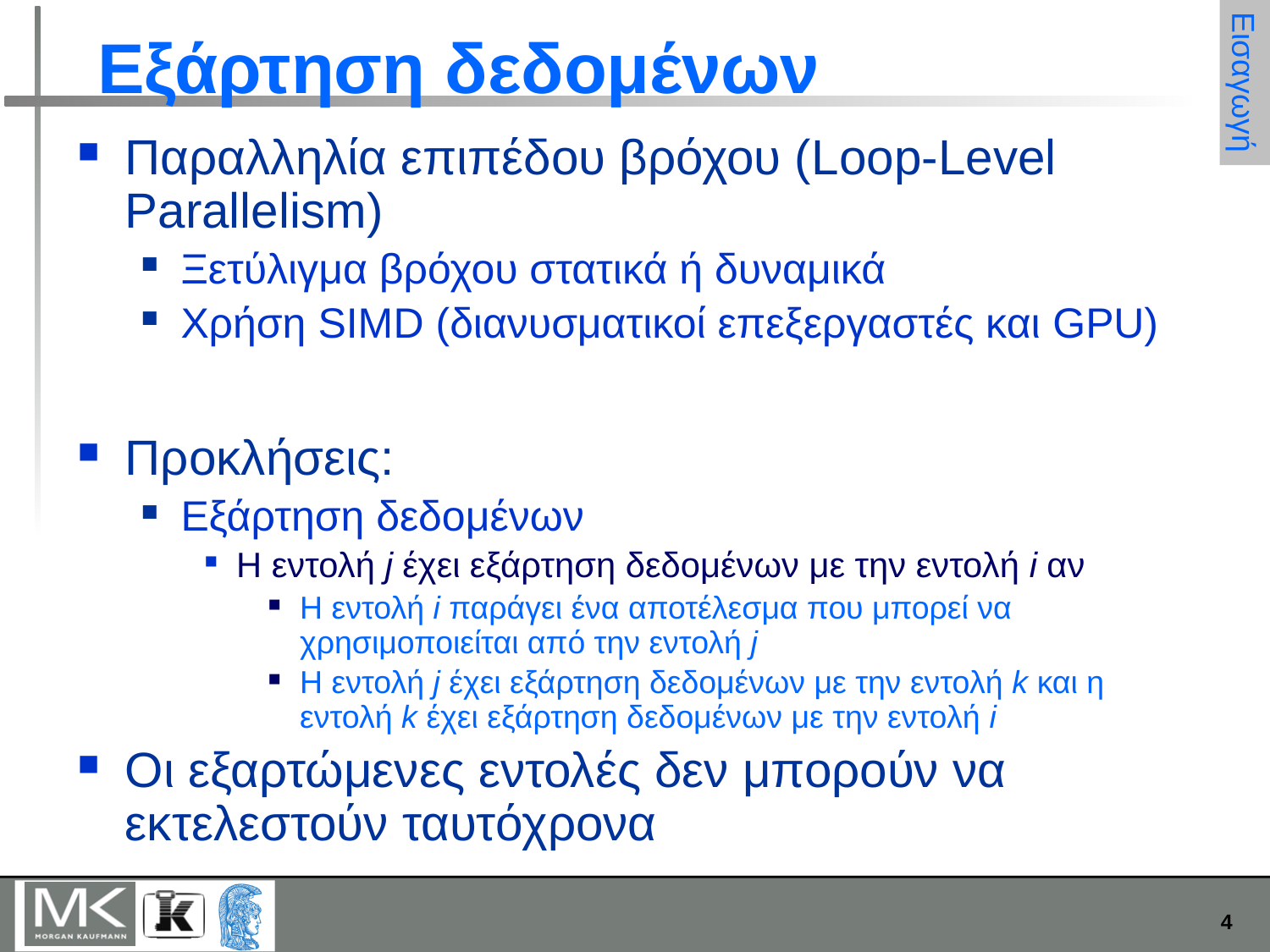

# Εξάρτηση δεδομένων
Εισαγωγή
Παραλληλία επιπέδου βρόχου (Loop-Level Parallelism)
Ξετύλιγμα βρόχου στατικά ή δυναμικά
Χρήση SIMD (διανυσματικοί επεξεργαστές και GPU)

Προκλήσεις:
Εξάρτηση δεδομένων
Η εντολή j έχει εξάρτηση δεδομένων με την εντολή i αν
Η εντολή i παράγει ένα αποτέλεσμα που μπορεί να χρησιμοποιείται από την εντολή j
Η εντολή j έχει εξάρτηση δεδομένων με την εντολή k και η εντολή k έχει εξάρτηση δεδομένων με την εντολή i
Οι εξαρτώμενες εντολές δεν μπορούν να εκτελεστούν ταυτόχρονα